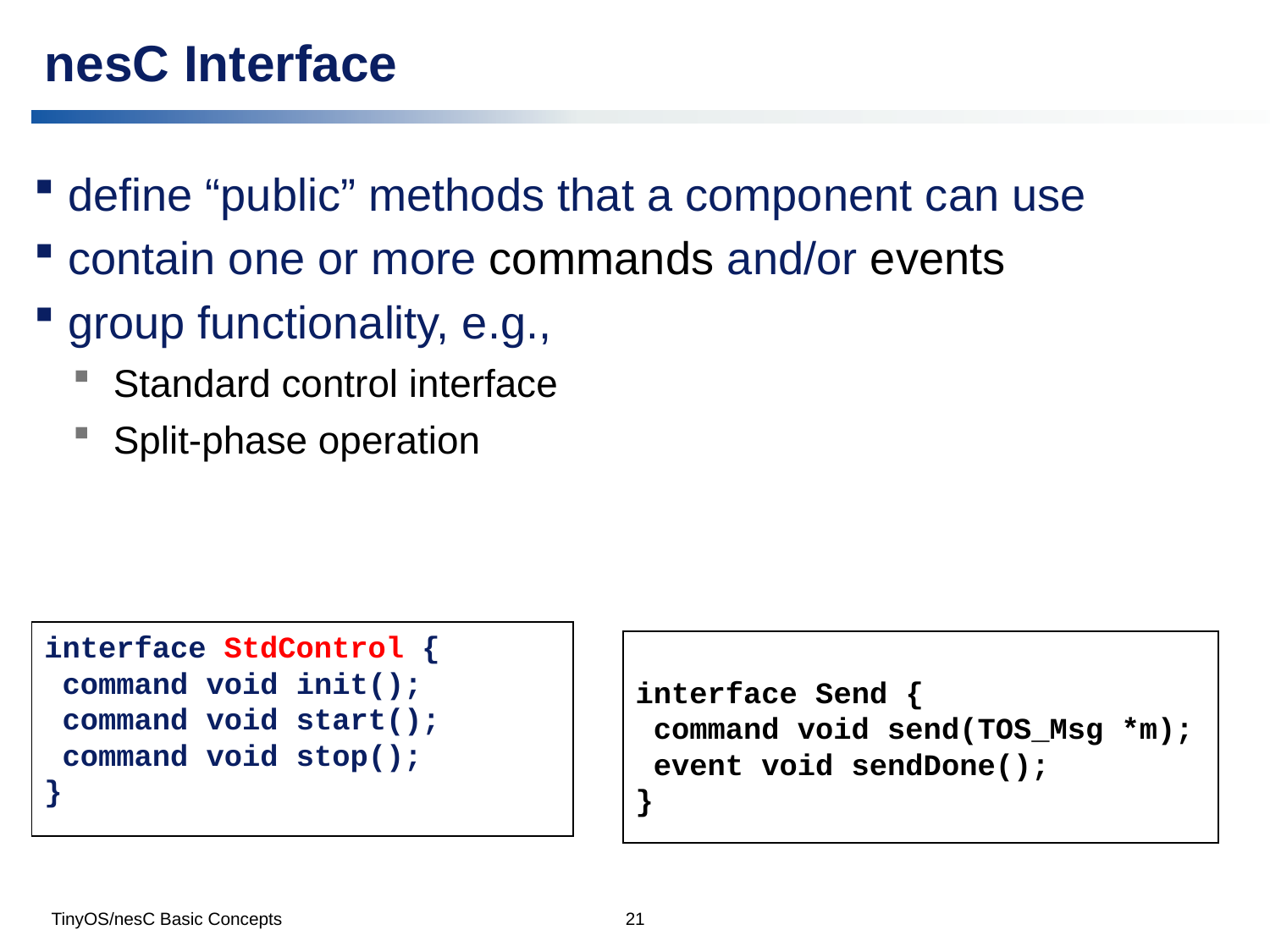

# nesC Interface
 define “public” methods that a component can use
 contain one or more commands and/or events
 group functionality, e.g.,
Standard control interface
Split-phase operation

interface StdControl {
 command void init();
 command void start();
 command void stop();
}

interface Send {
 command void send(TOS_Msg *m);
 event void sendDone();
}
TinyOS/nesC Basic Concepts
21